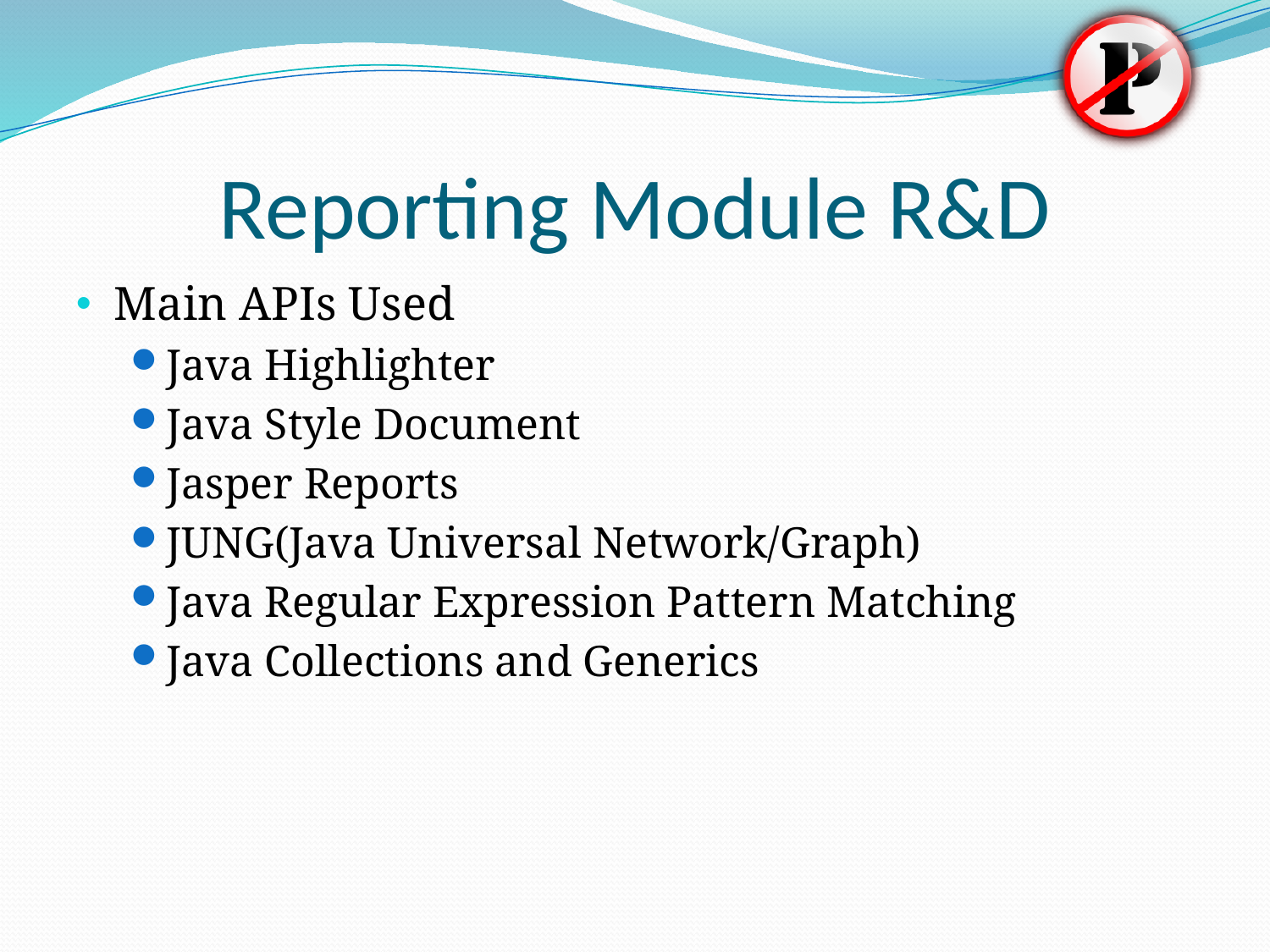

# Reporting Module R&D
Main APIs Used
Java Highlighter
Java Style Document
Jasper Reports
JUNG(Java Universal Network/Graph)
Java Regular Expression Pattern Matching
Java Collections and Generics